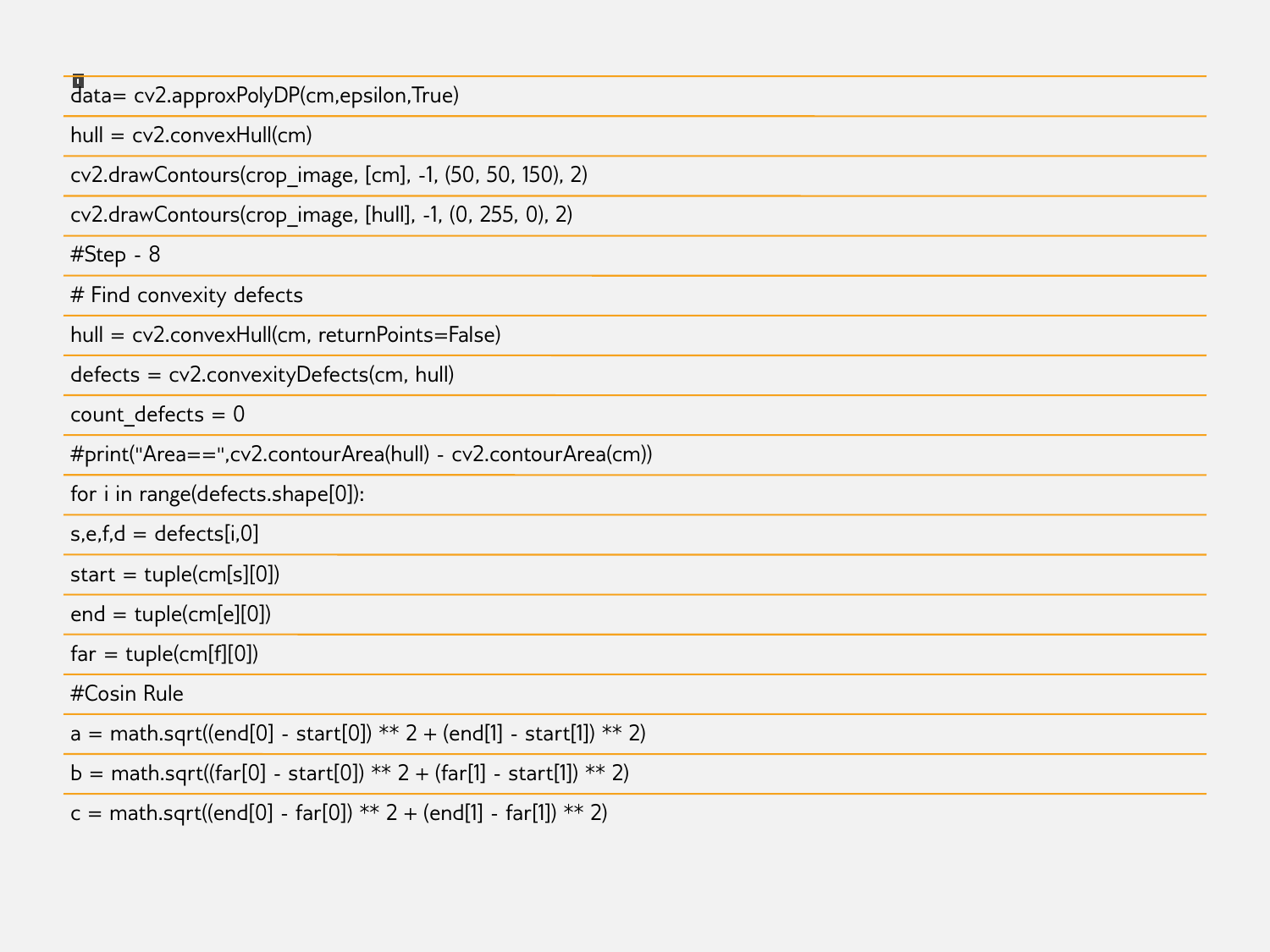

data= cv2.approxPolyDP(cm,epsilon,True)
hull = cv2.convexHull(cm)
cv2.drawContours(crop_image, [cm], -1, (50, 50, 150), 2)
cv2.drawContours(crop_image, [hull], -1, (0, 255, 0), 2)
#Step - 8
# Find convexity defects
hull = cv2.convexHull(cm, returnPoints=False)
defects = cv2.convexityDefects(cm, hull)
count_defects = 0
#print("Area==",cv2.contourArea(hull) - cv2.contourArea(cm))
for i in range(defects.shape[0]):
s,e,f,d = defects[i,0]
start = tuple(cm[s][0])
end = tuple(cm[e][0])
far = tuple(cm[f][0])
#Cosin Rule
a = math.sqrt((end[0] - start[0]) ** 2 + (end[1] - start[1]) ** 2)
b = math.sqrt((far[0] - start[0]) ** 2 + (far[1] - start[1]) ** 2)
c = math.sqrt((end[0] - far[0]) ** 2 + (end[1] - far[1]) ** 2)
#